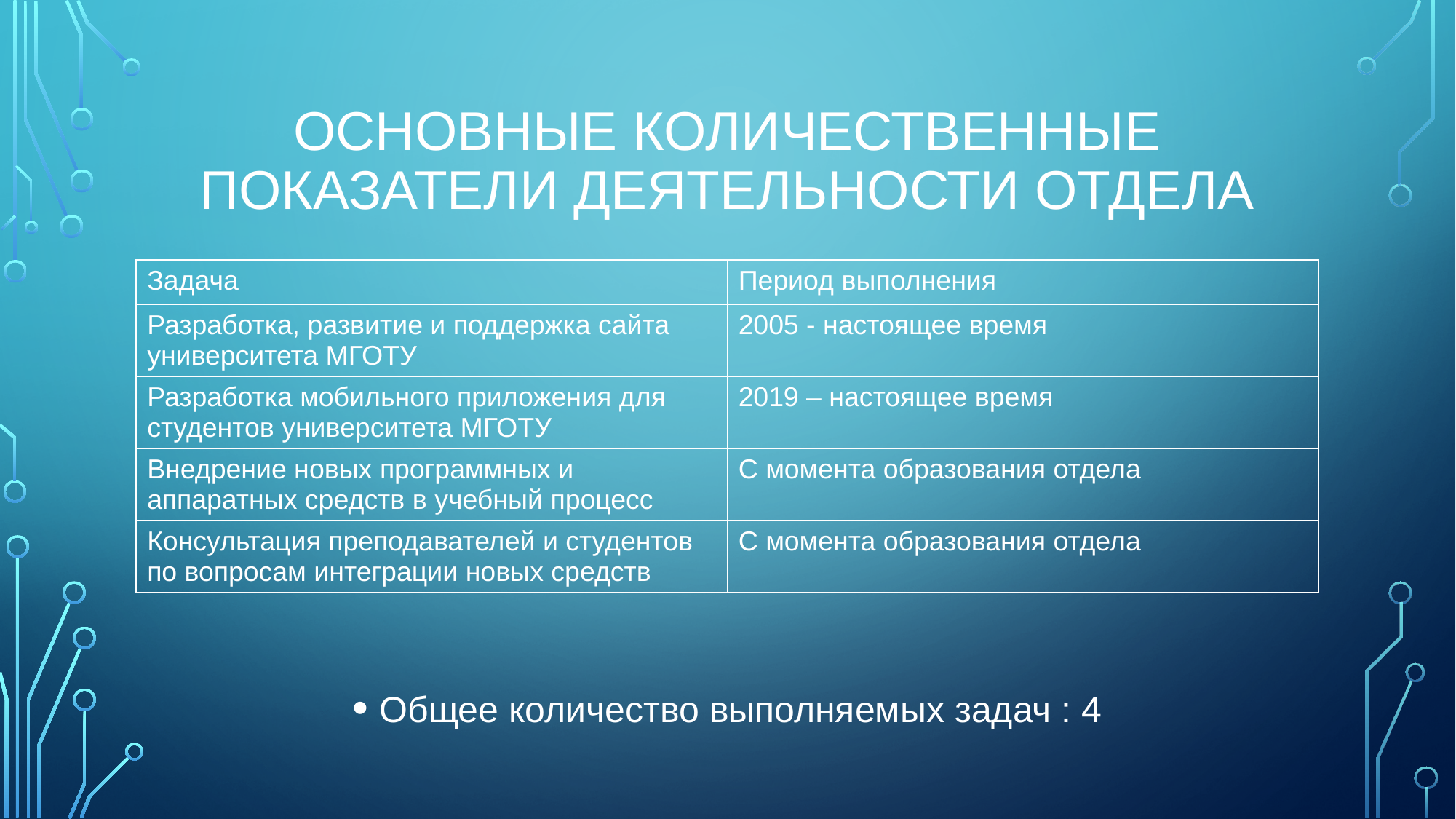

# Основные количественные показатели деятельности отдела
| Задача | Период выполнения |
| --- | --- |
| Разработка, развитие и поддержка сайта университета МГОТУ | 2005 - настоящее время |
| Разработка мобильного приложения для студентов университета МГОТУ | 2019 – настоящее время |
| Внедрение новых программных и аппаратных средств в учебный процесс | С момента образования отдела |
| Консультация преподавателей и студентов по вопросам интеграции новых средств | С момента образования отдела |

Общее количество выполняемых задач : 4